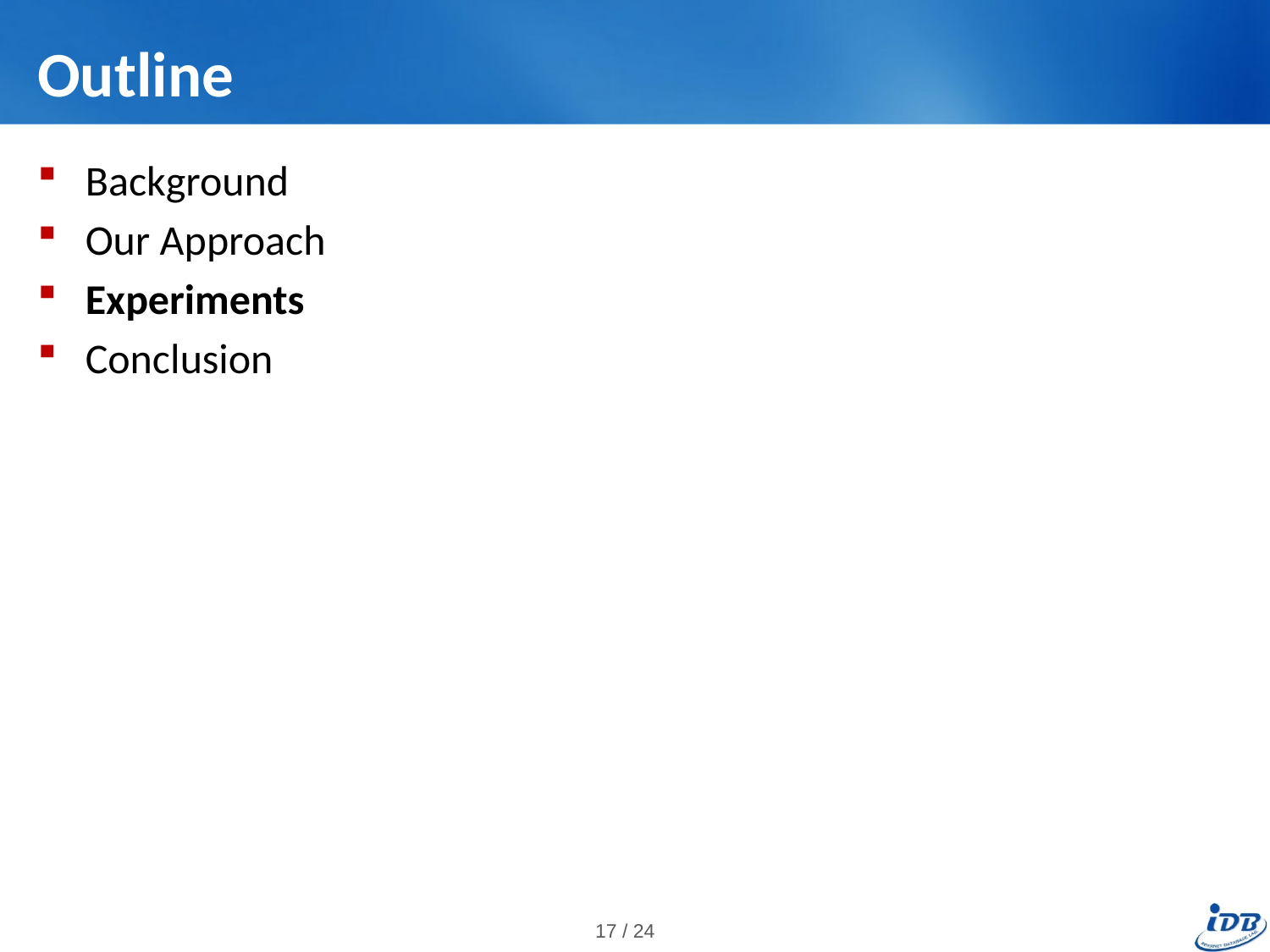

# Outline
Background
Our Approach
Experiments
Conclusion